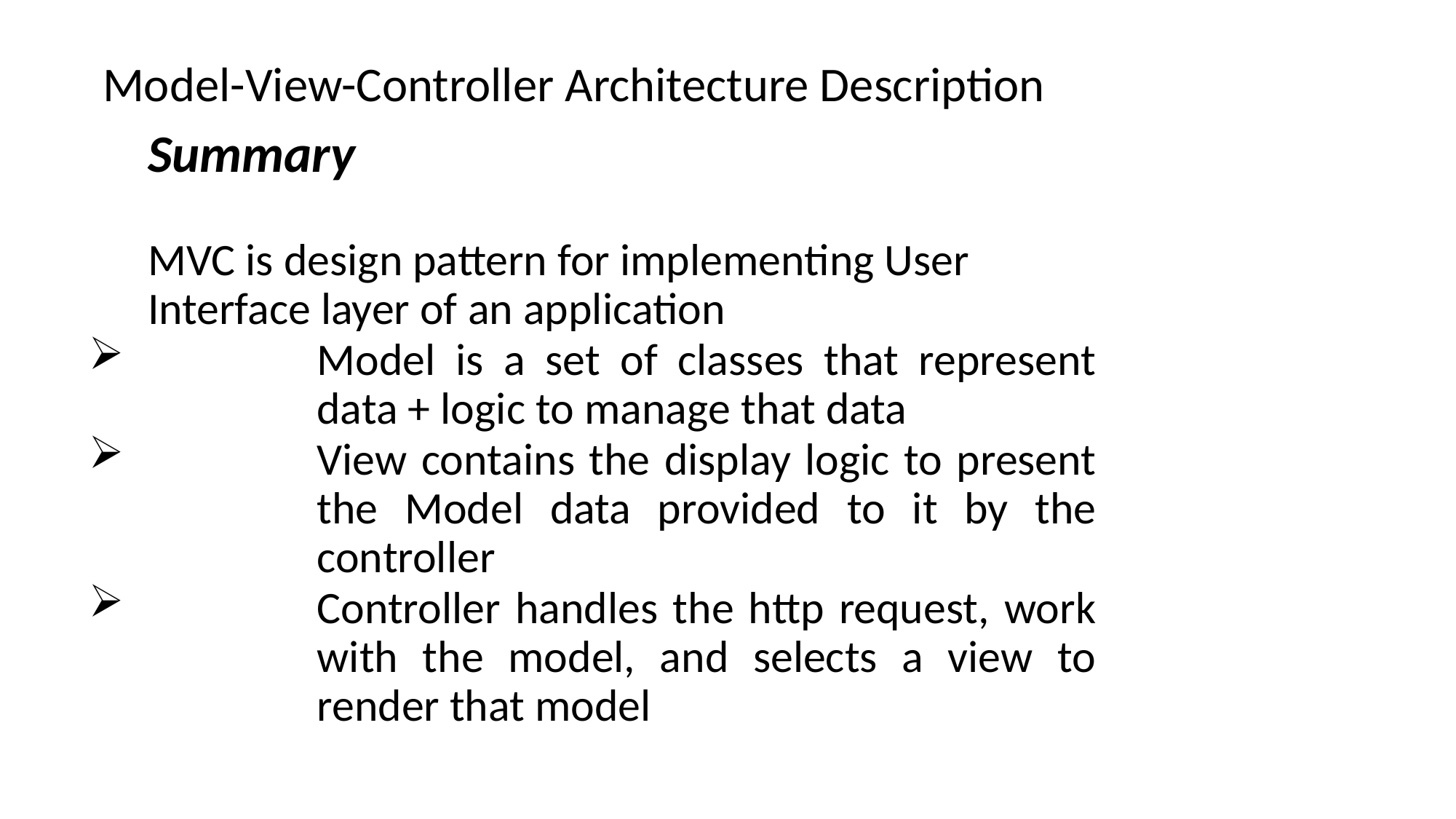

# Model-View-Controller Architecture Description
Summary

MVC is design pattern for implementing User Interface layer of an application
Model is a set of classes that represent data + logic to manage that data
View contains the display logic to present the Model data provided to it by the controller
Controller handles the http request, work with the model, and selects a view to render that model